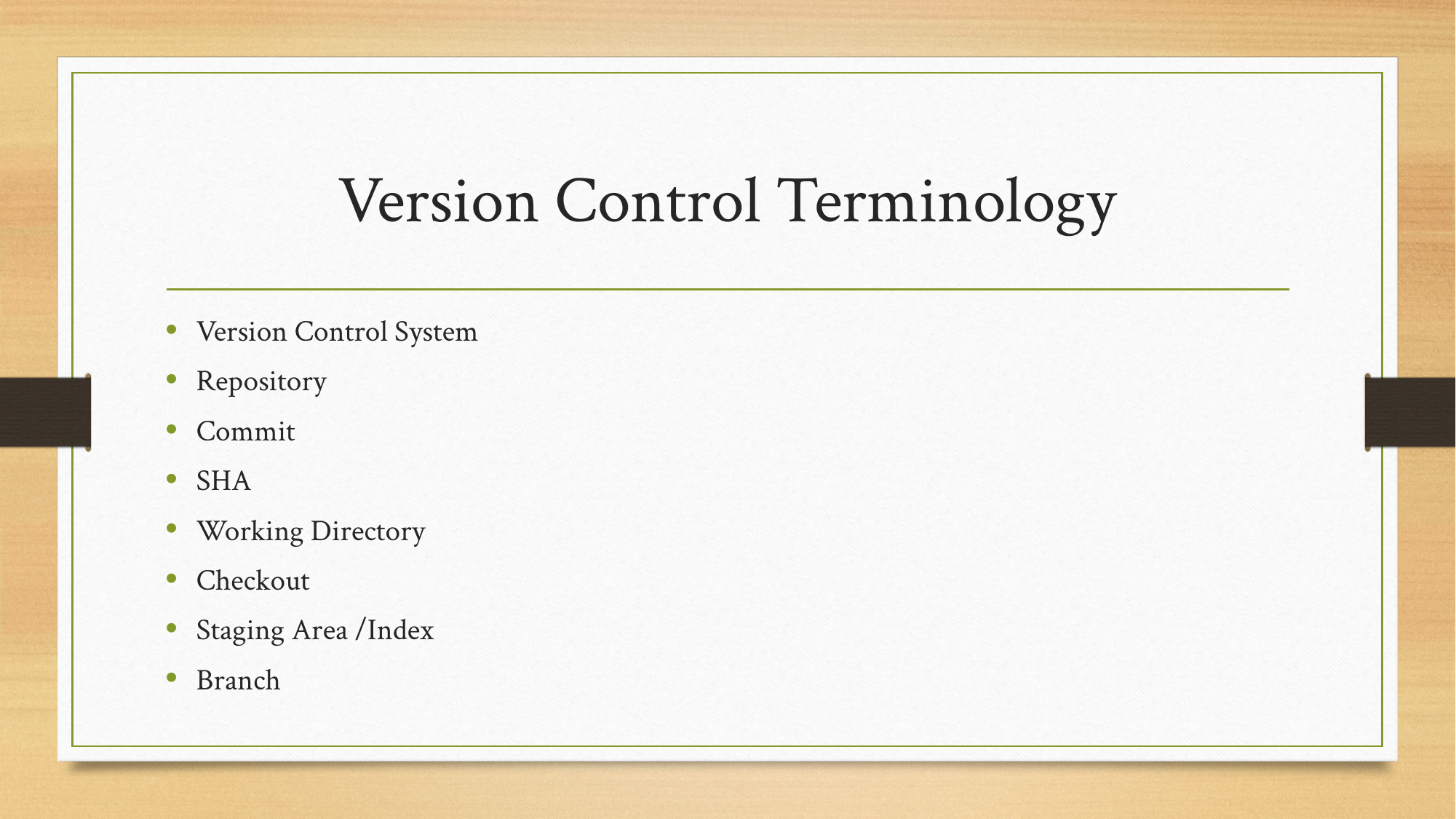

# Version Control Terminology
Version Control System
Repository
Commit
SHA
Working Directory
Checkout
Staging Area /Index
Branch